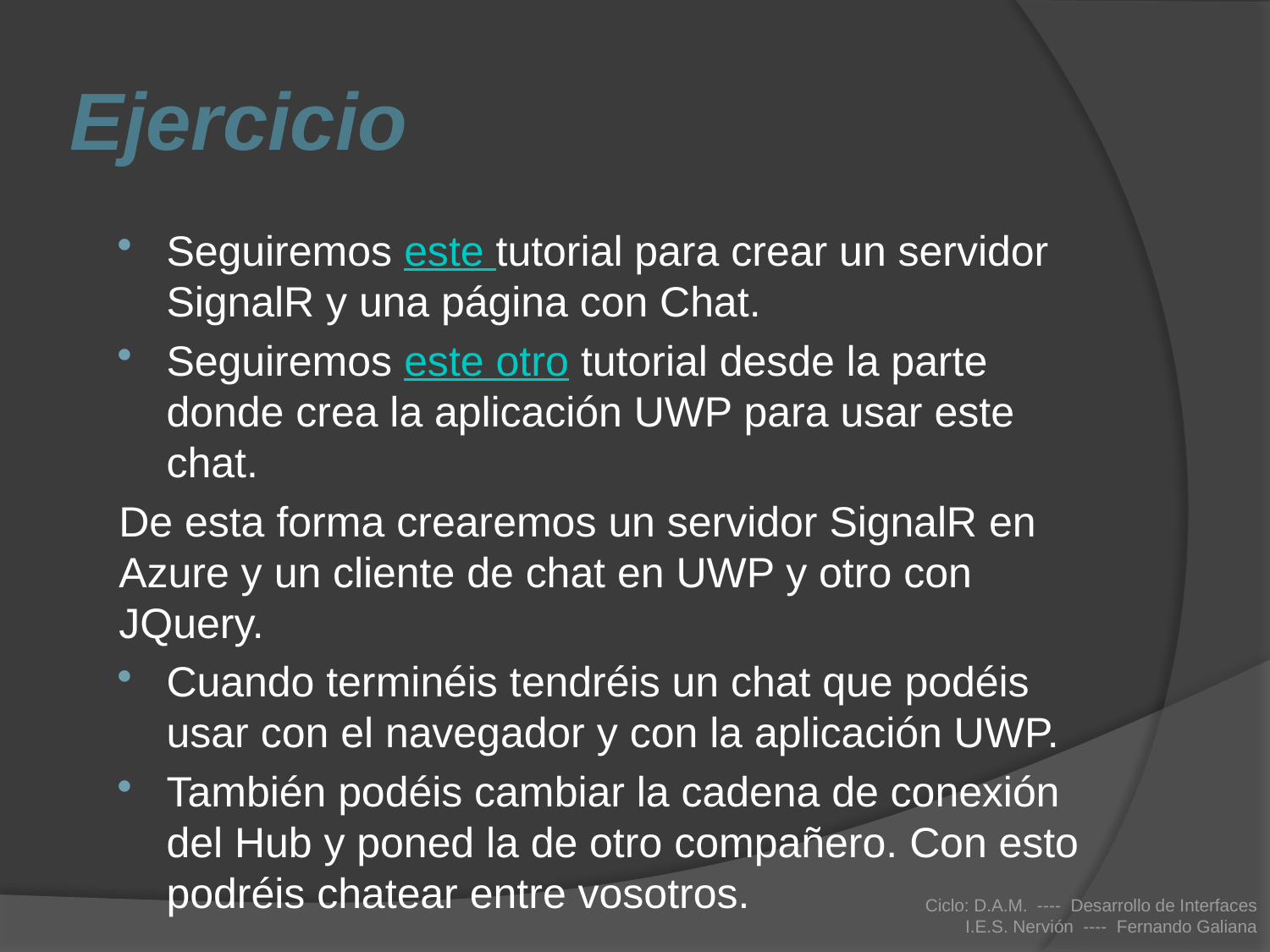

# Ejercicio

Seguiremos este tutorial para crear un servidor SignalR y una página con Chat.
Seguiremos este otro tutorial desde la parte donde crea la aplicación UWP para usar este chat.
De esta forma crearemos un servidor SignalR en Azure y un cliente de chat en UWP y otro con JQuery.
Cuando terminéis tendréis un chat que podéis usar con el navegador y con la aplicación UWP.
También podéis cambiar la cadena de conexión del Hub y poned la de otro compañero. Con esto podréis chatear entre vosotros.
Ciclo: D.A.M.  ----  Desarrollo de Interfaces
I.E.S. Nervión  ----  Fernando Galiana